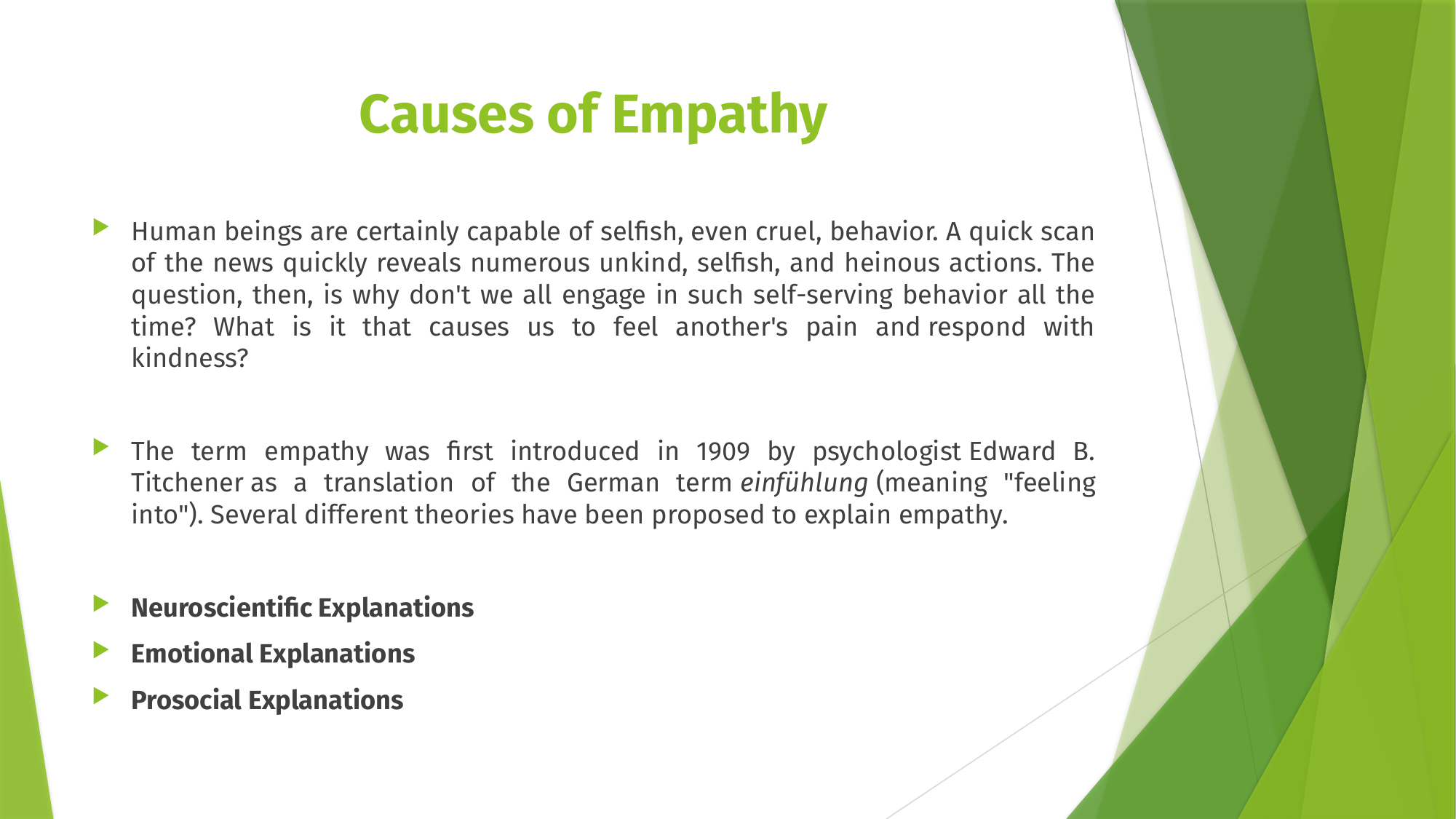

# Causes of Empathy
Human beings are certainly capable of selfish, even cruel, behavior. A quick scan of the news quickly reveals numerous unkind, selfish, and heinous actions. The question, then, is why don't we all engage in such self-serving behavior all the time? What is it that causes us to feel another's pain and respond with kindness?

The term empathy was first introduced in 1909 by psychologist Edward B. Titchener as a translation of the German term einfühlung (meaning "feeling into"). Several different theories have been proposed to explain empathy.

Neuroscientific Explanations
Emotional Explanations
Prosocial Explanations